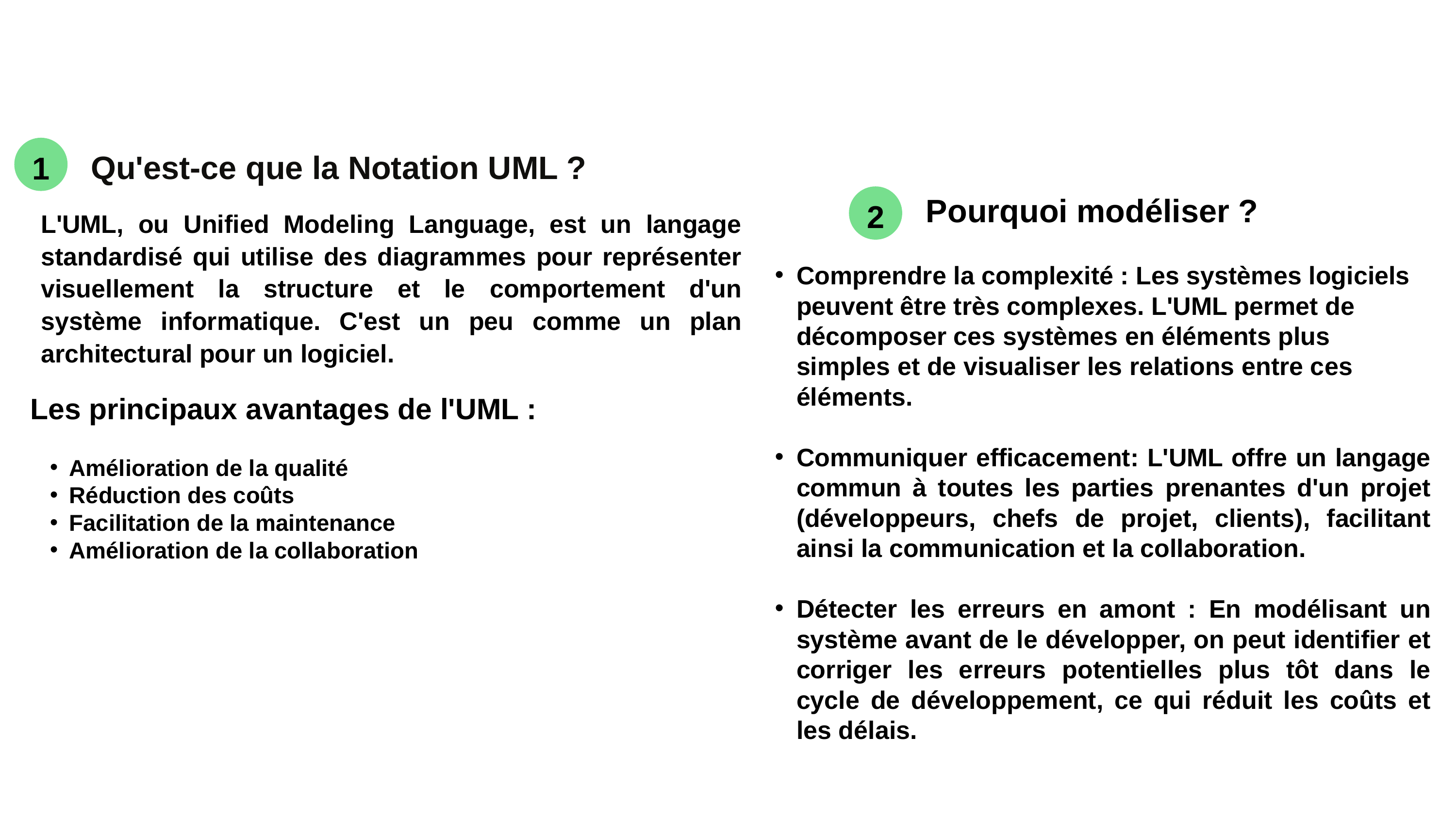

1

Qu'est-ce que la Notation UML ?

L'UML, ou Unified Modeling Language, est un langage standardisé qui utilise des diagrammes pour représenter visuellement la structure et le comportement d'un système informatique. C'est un peu comme un plan architectural pour un logiciel.
2

Pourquoi modéliser ?

Comprendre la complexité : Les systèmes logiciels peuvent être très complexes. L'UML permet de décomposer ces systèmes en éléments plus simples et de visualiser les relations entre ces éléments.

Communiquer efficacement: L'UML offre un langage commun à toutes les parties prenantes d'un projet (développeurs, chefs de projet, clients), facilitant ainsi la communication et la collaboration.

Détecter les erreurs en amont : En modélisant un système avant de le développer, on peut identifier et corriger les erreurs potentielles plus tôt dans le cycle de développement, ce qui réduit les coûts et les délais.
Les principaux avantages de l'UML :

Amélioration de la qualité
Réduction des coûts
Facilitation de la maintenance
Amélioration de la collaboration